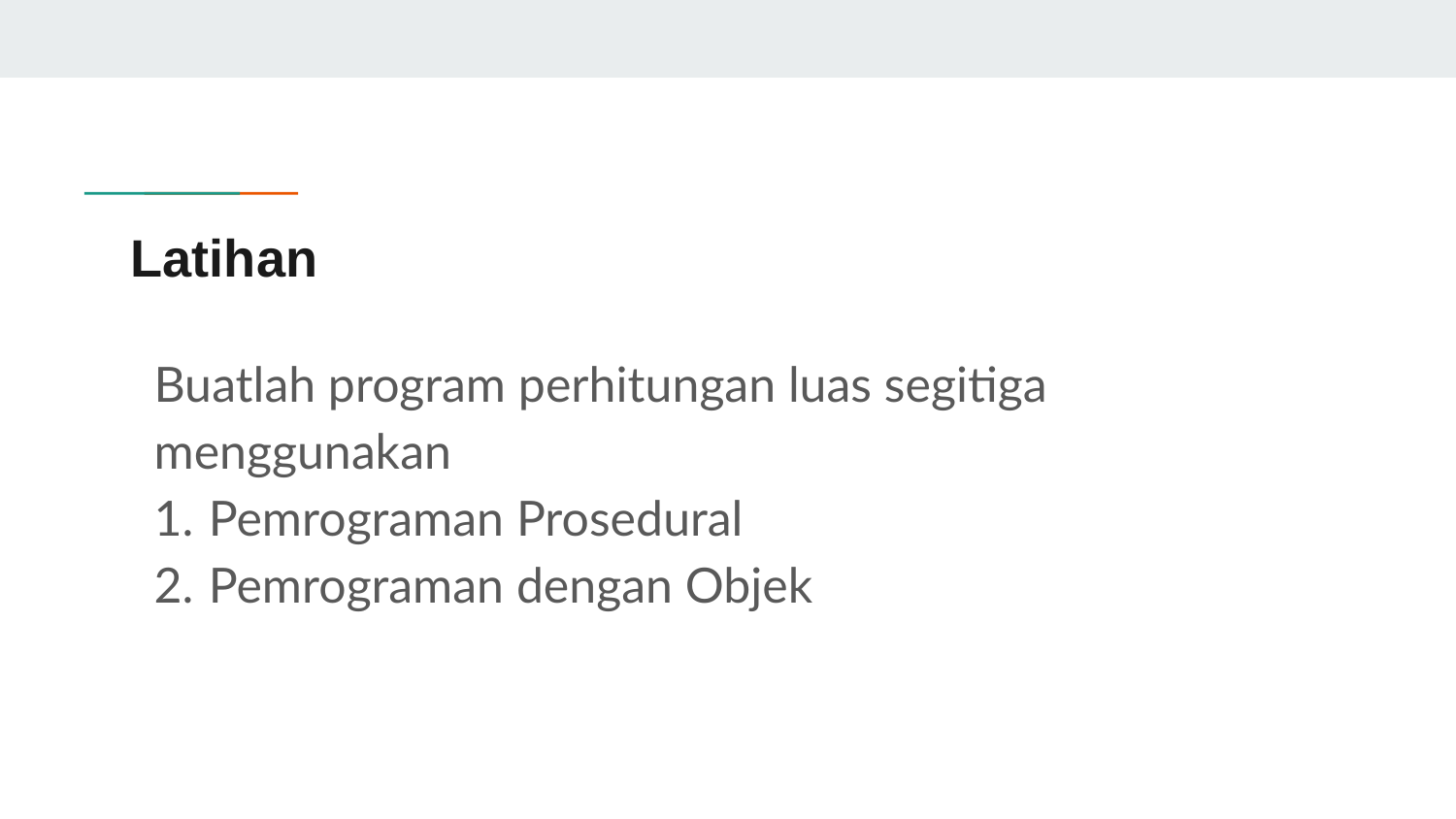

# Latihan
Buatlah program perhitungan luas segitiga menggunakan
Pemrograman Prosedural
Pemrograman dengan Objek